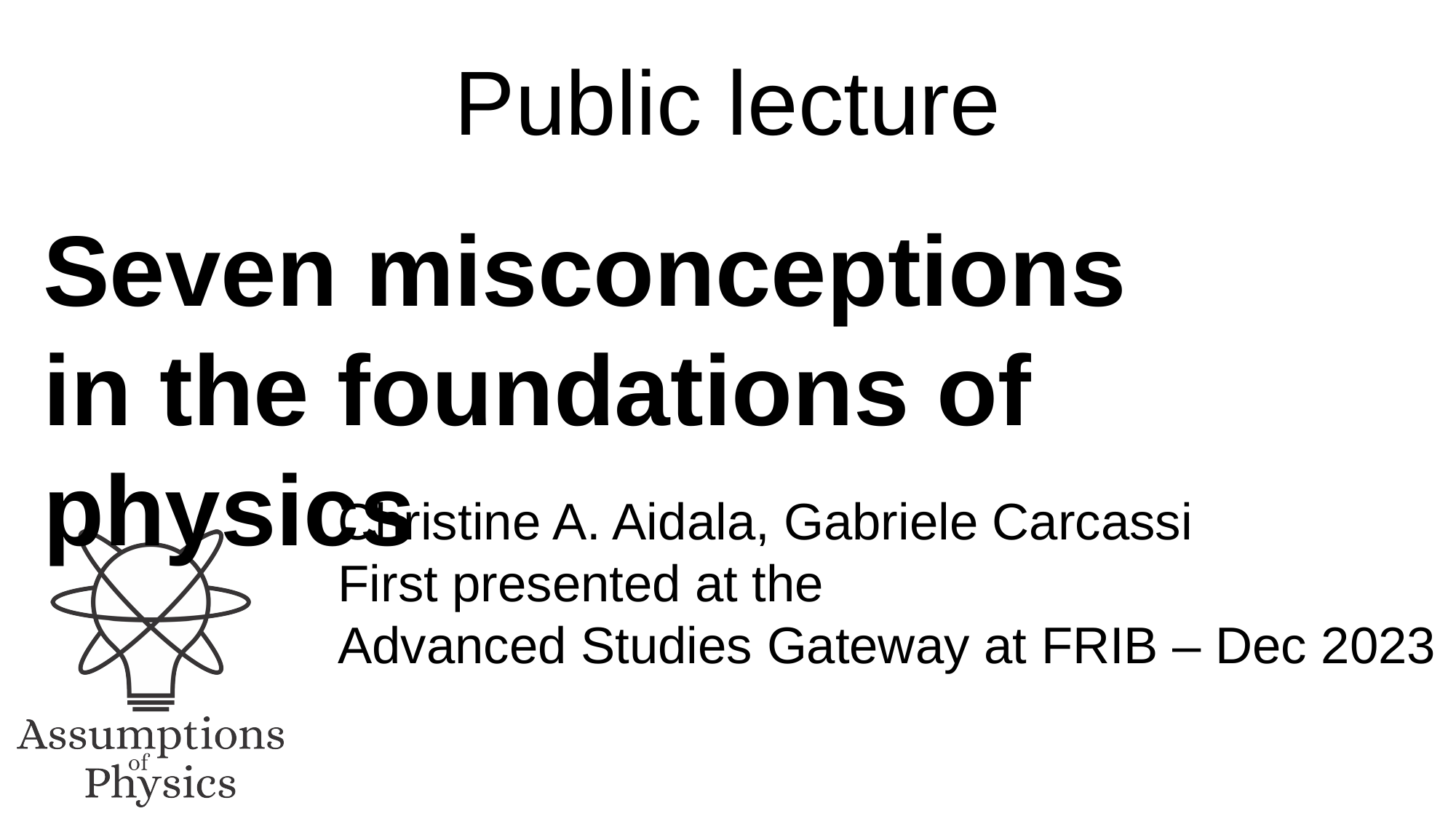

Public lecture
Seven misconceptions
in the foundations of physics
Christine A. Aidala, Gabriele Carcassi
First presented at the
Advanced Studies Gateway at FRIB – Dec 2023